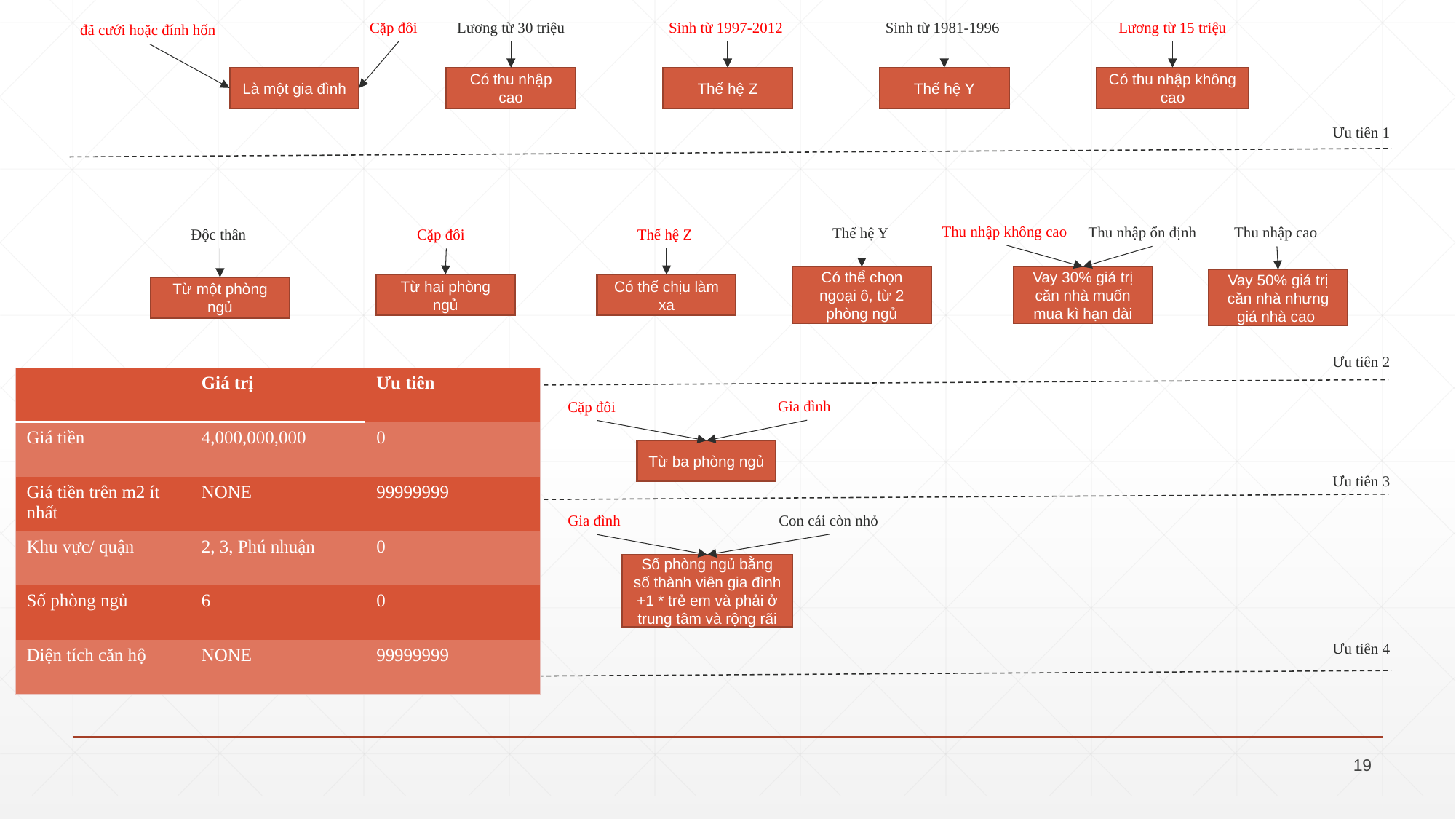

Cặp đôi
Lương từ 30 triệu
Sinh từ 1997-2012
Sinh từ 1981-1996
Lương từ 15 triệu
đã cưới hoặc đính hốn
Là một gia đình
Có thu nhập cao
Thế hệ Z
Thế hệ Y
Có thu nhập không cao
Ưu tiên 1
Thu nhập không cao
Thu nhập ổn định
Thu nhập cao
Thế hệ Y
Độc thân
Cặp đôi
Thế hệ Z
Có thể chọn ngoại ô, từ 2 phòng ngủ
Vay 30% giá trị căn nhà muốn mua kì hạn dài
Vay 50% giá trị căn nhà nhưng giá nhà cao
Có thể chịu làm xa
Từ hai phòng ngủ
Từ một phòng ngủ
Ưu tiên 2
|  | Giá trị | Ưu tiên |
| --- | --- | --- |
| Giá tiền | 4,000,000,000 | 0 |
| Giá tiền trên m2 ít nhất | NONE | 99999999 |
| Khu vực/ quận | 2, 3, Phú nhuận | 0 |
| Số phòng ngủ | 6 | 0 |
| Diện tích căn hộ | NONE | 99999999 |
Gia đình
Cặp đôi
Từ ba phòng ngủ
Ưu tiên 3
Con cái còn nhỏ
Gia đình
Số phòng ngủ bằng số thành viên gia đình +1 * trẻ em và phải ở trung tâm và rộng rãi
Ưu tiên 4
19